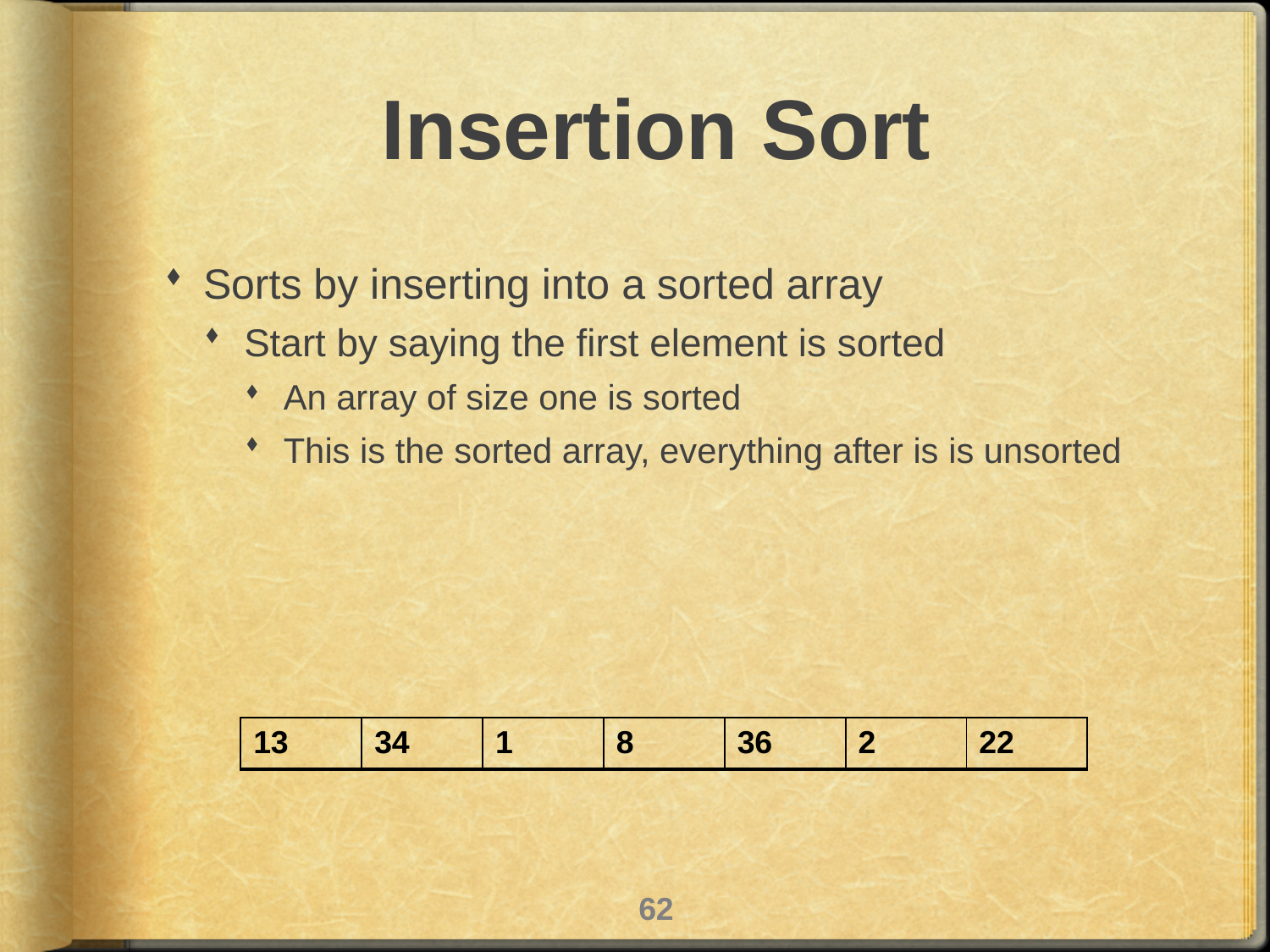

# Insertion Sort
Sorts by inserting into a sorted array
Start by saying the first element is sorted
An array of size one is sorted
This is the sorted array, everything after is is unsorted
| 13 | 34 | 1 | 8 | 36 | 2 | 22 |
| --- | --- | --- | --- | --- | --- | --- |
62